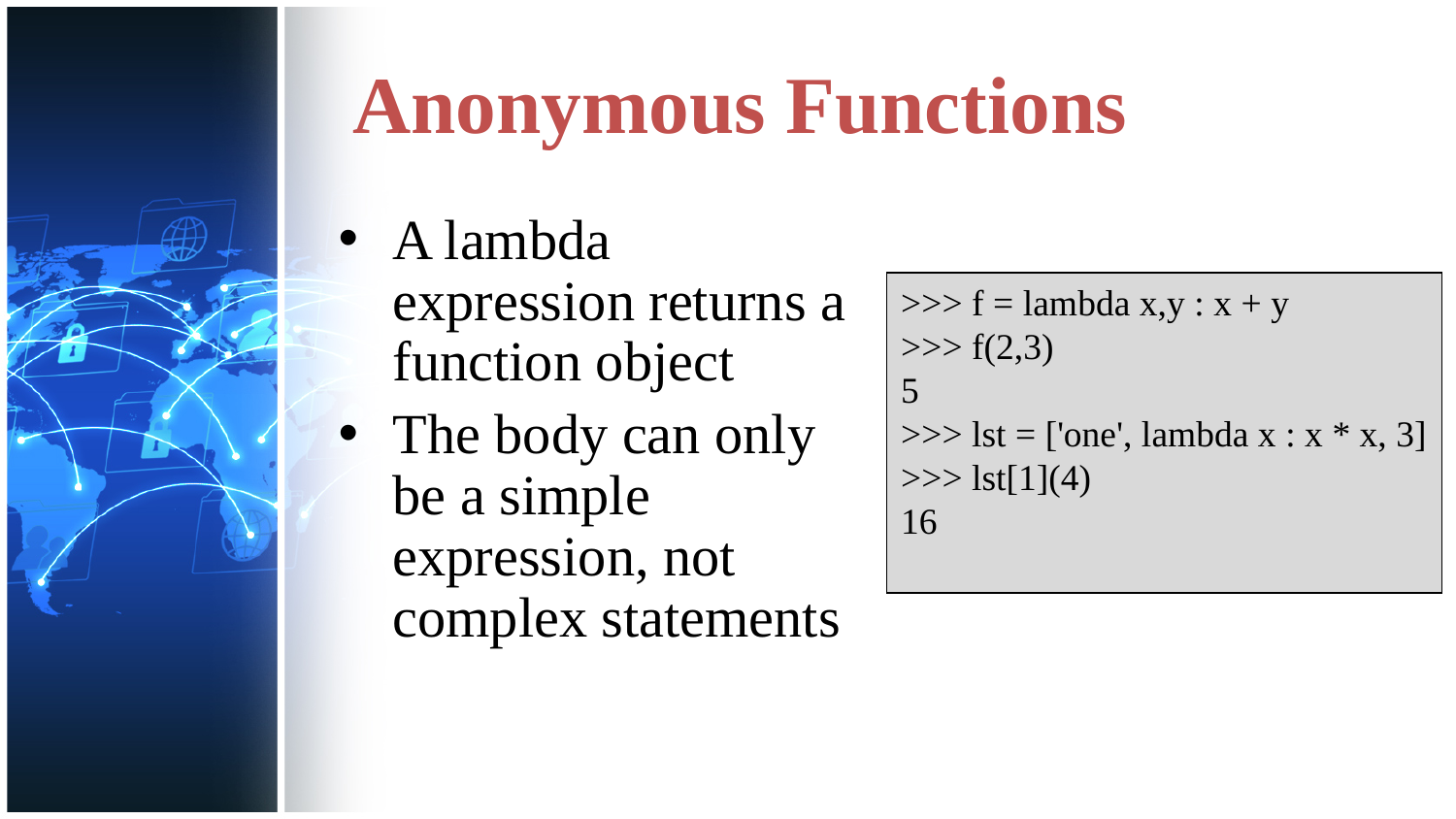

# Anonymous Functions
A lambda expression returns a function object
The body can only be a simple expression, not complex statements
>>> f = lambda x,y : x + y
>>> f(2,3)
5
>>> lst = ['one', lambda x : x * x, 3]
>>> lst[1](4)
16